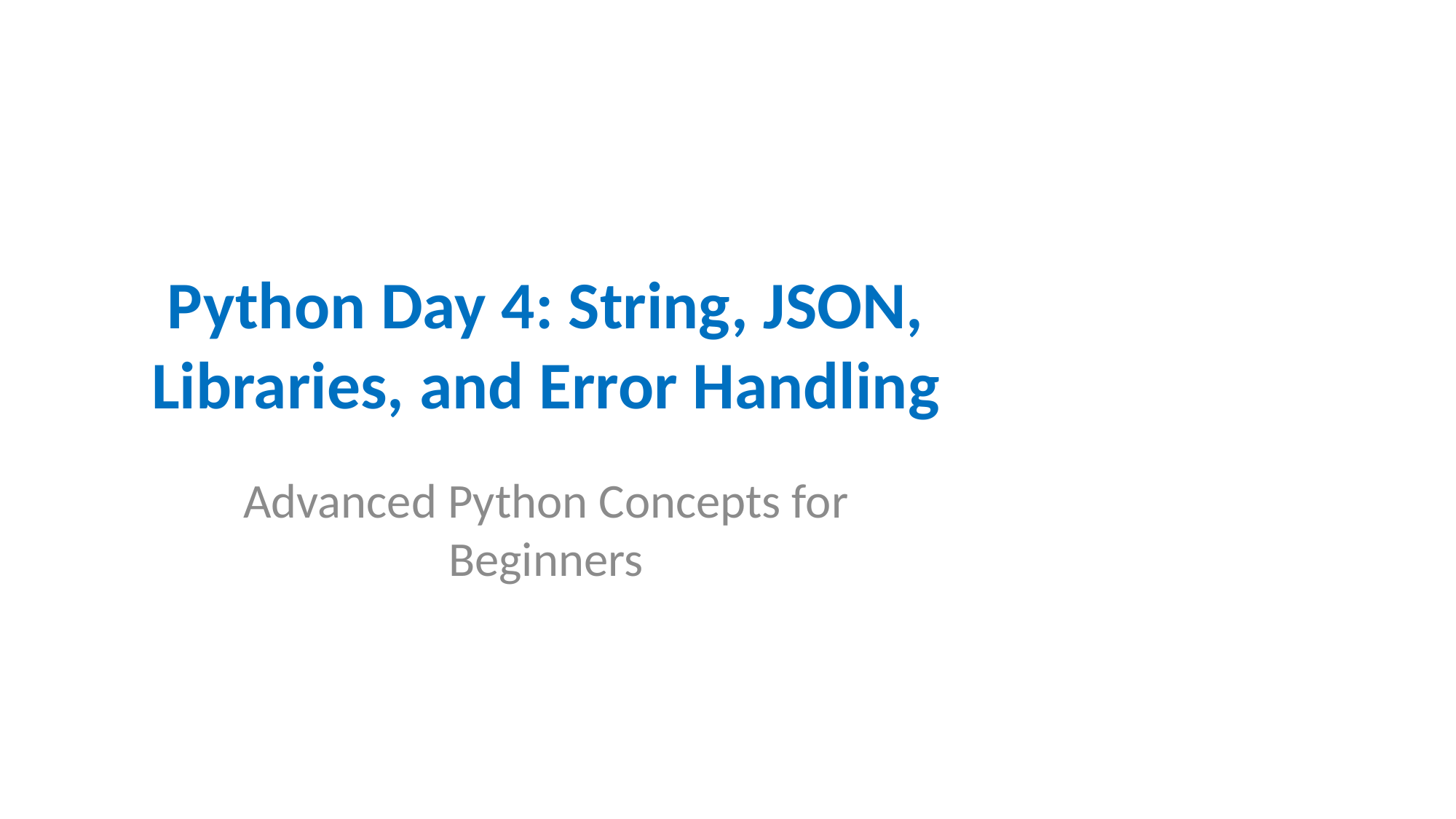

# Python Day 4: String, JSON, Libraries, and Error Handling
Advanced Python Concepts for Beginners